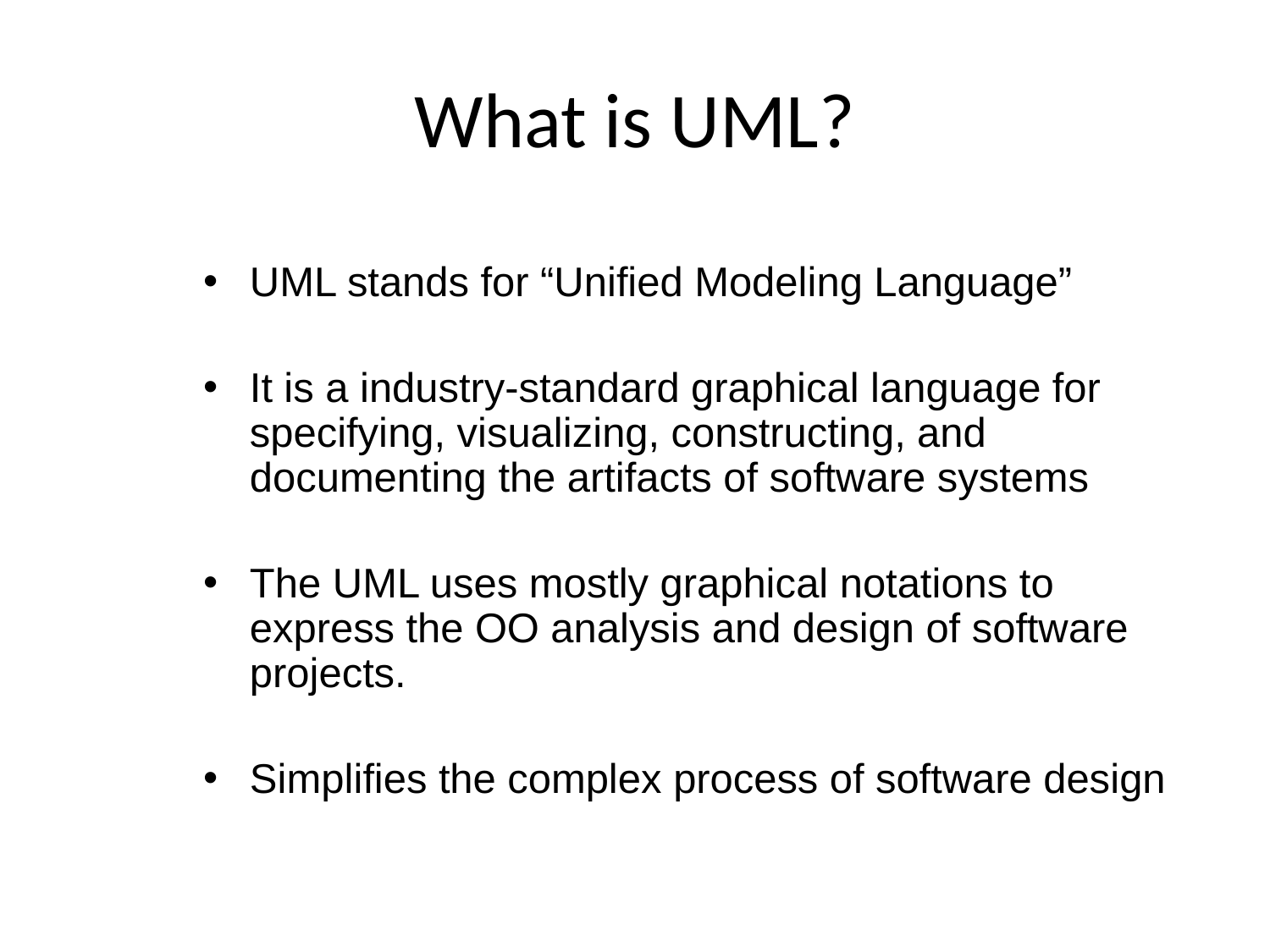

# What is UML?

UML stands for “Unified Modeling Language”

It is a industry-standard graphical language for specifying, visualizing, constructing, and documenting the artifacts of software systems

The UML uses mostly graphical notations to express the OO analysis and design of software projects.

Simplifies the complex process of software design